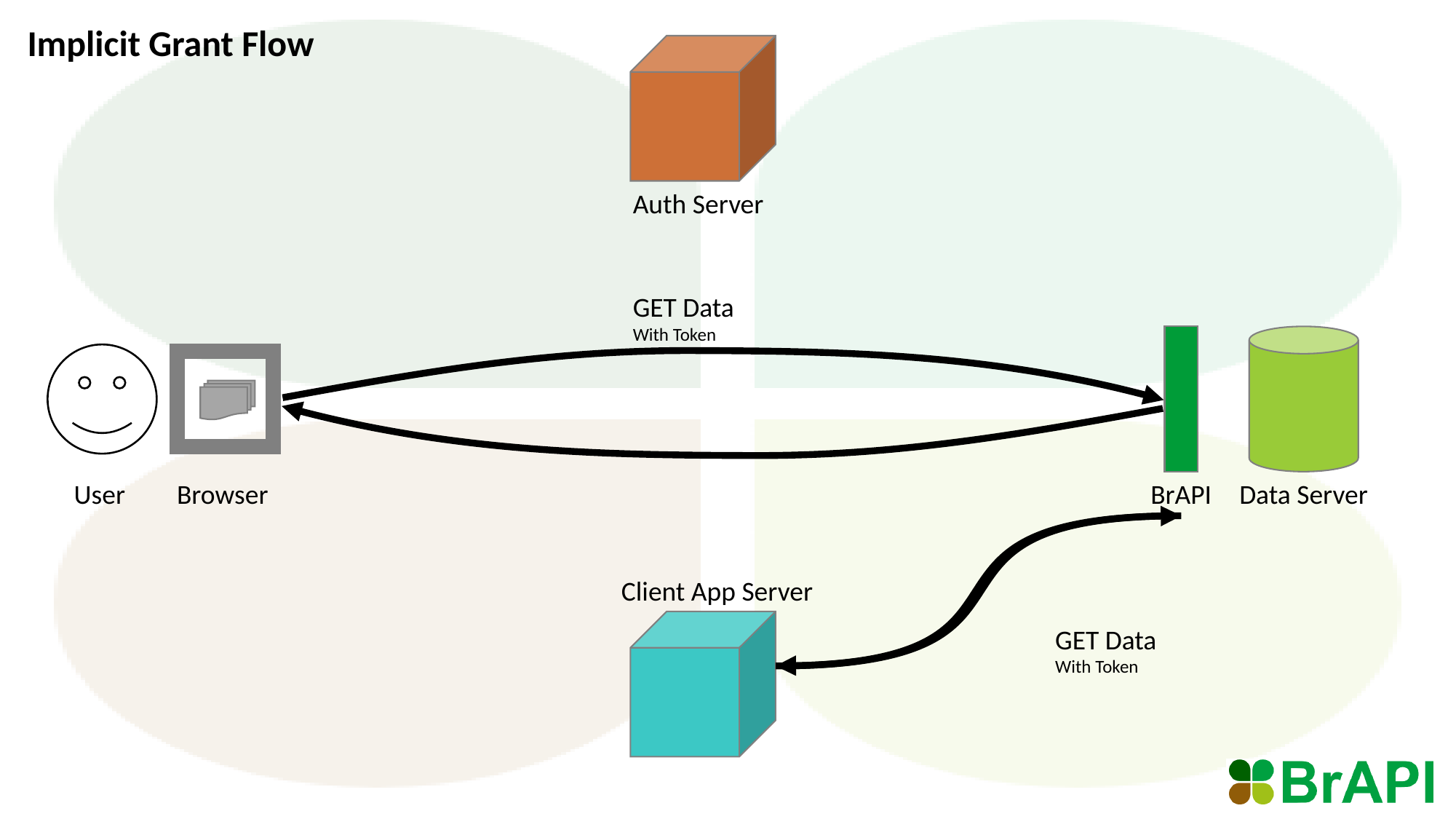

Implicit Grant Flow

Auth Server
GET Data
With Token

Data Server
BrAPI

User
Browser

GET Data
With Token
Client App Server